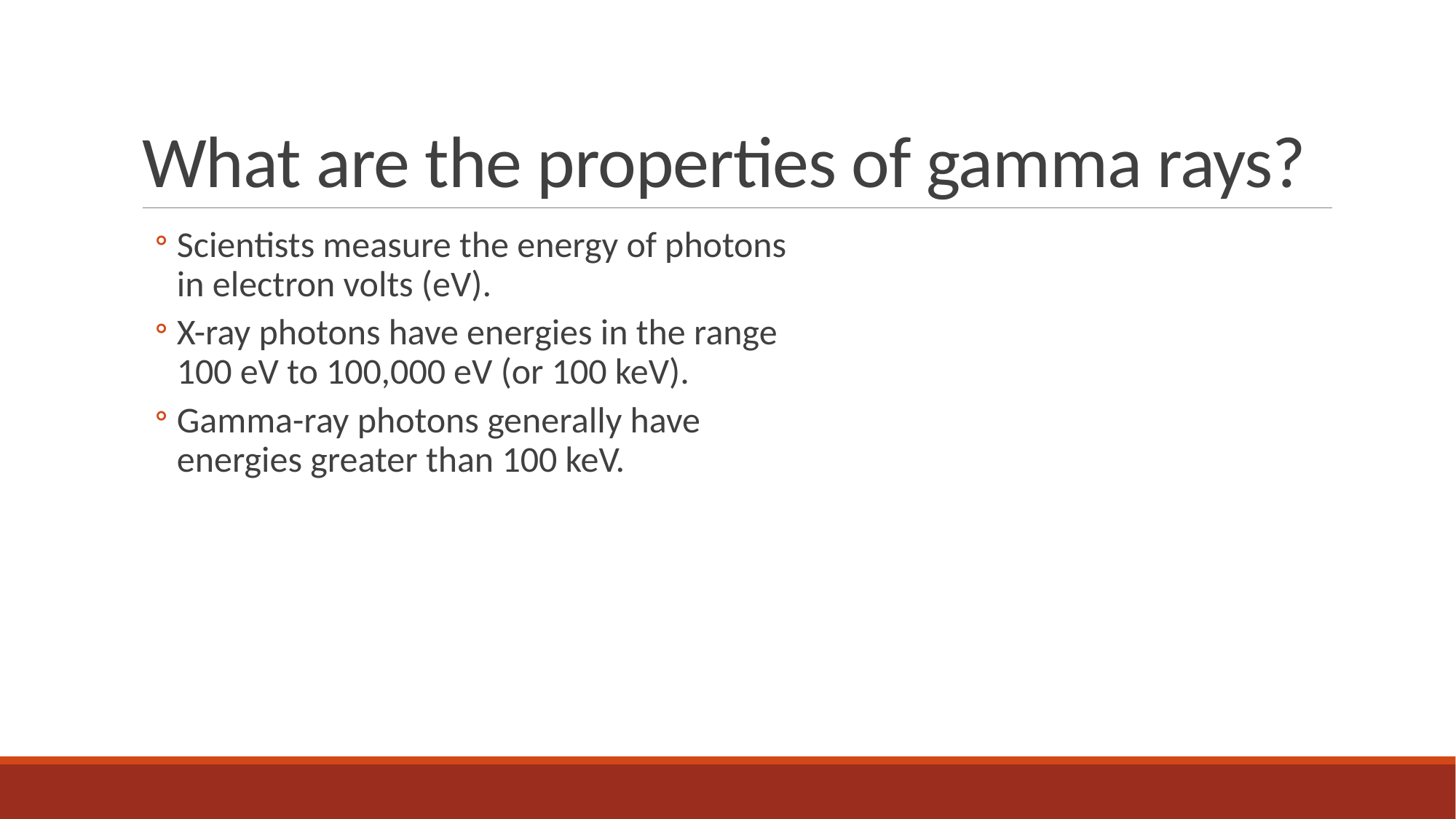

# What are the properties of gamma rays?
Scientists measure the energy of photons in electron volts (eV).
X-ray photons have energies in the range 100 eV to 100,000 eV (or 100 keV).
Gamma-ray photons generally have energies greater than 100 keV.